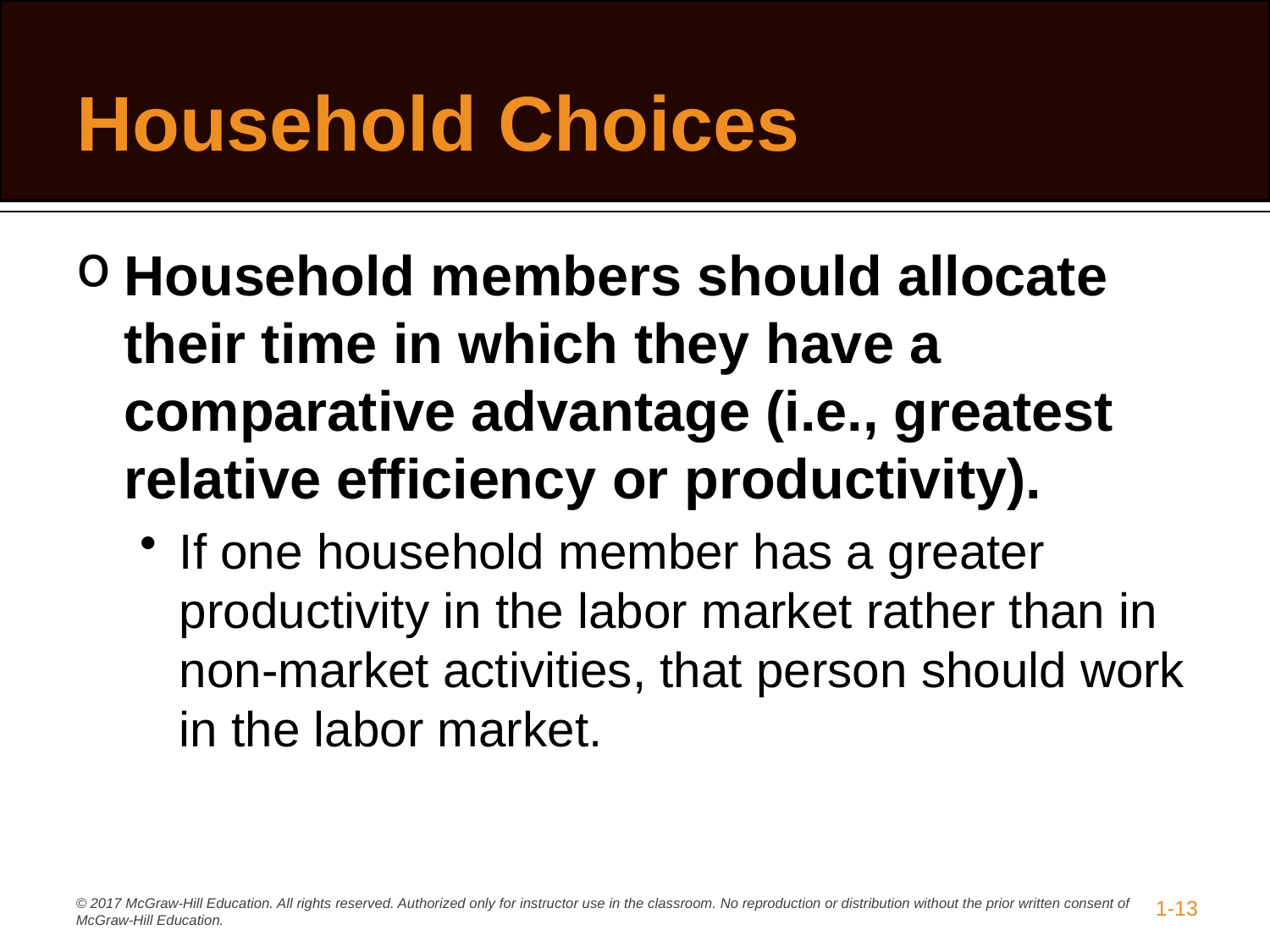

# Household Choices
Household members should allocate their time in which they have a comparative advantage (i.e., greatest relative efficiency or productivity).
If one household member has a greater productivity in the labor market rather than in non-market activities, that person should work in the labor market.